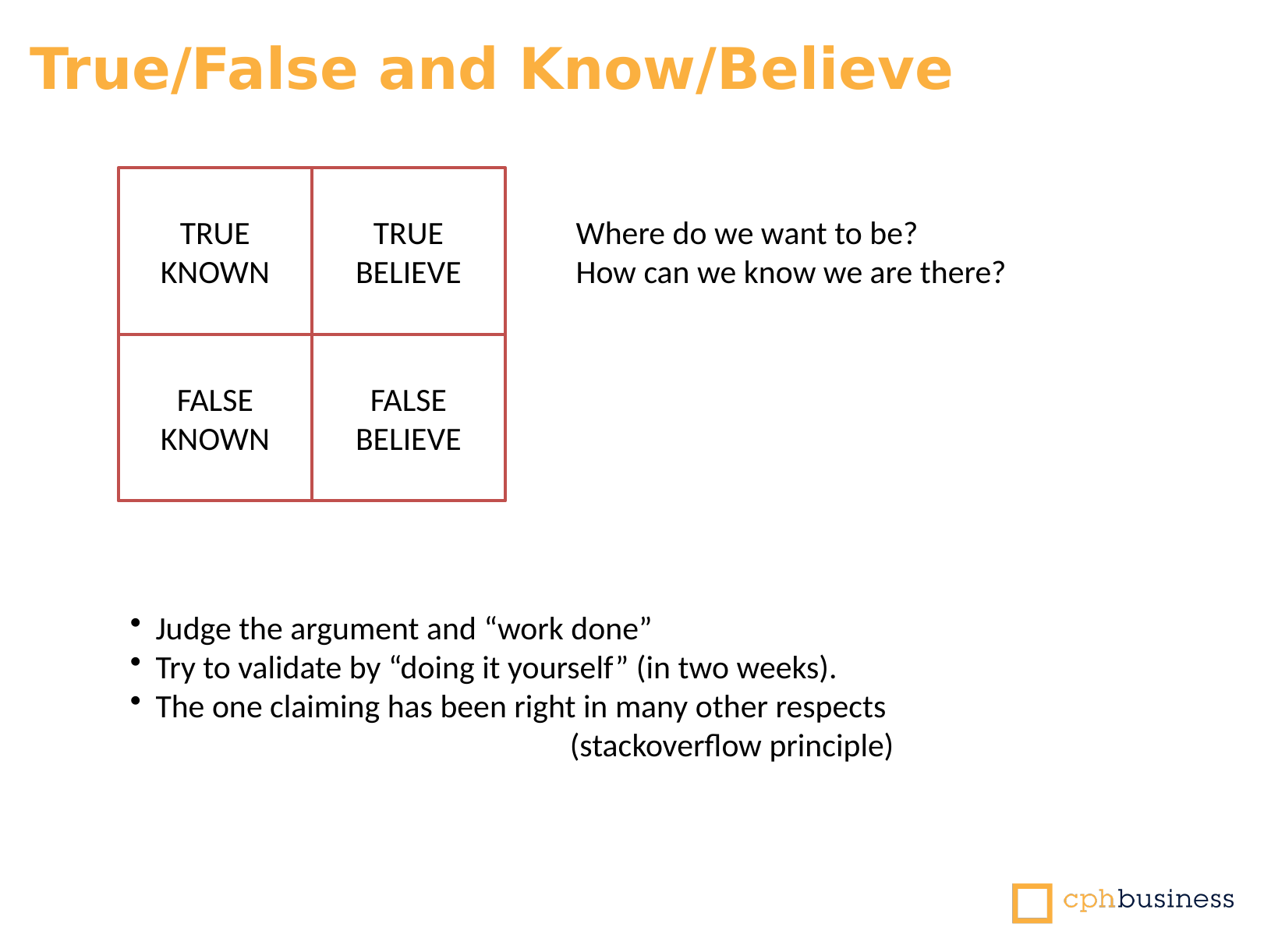

True/False and Know/Believe

TRUE
KNOWN

TRUE
BELIEVE
Where do we want to be?
How can we know we are there?

FALSE
BELIEVE

FALSE
KNOWN
Judge the argument and “work done”
Try to validate by “doing it yourself” (in two weeks).
The one claiming has been right in many other respects
(stackoverflow principle)